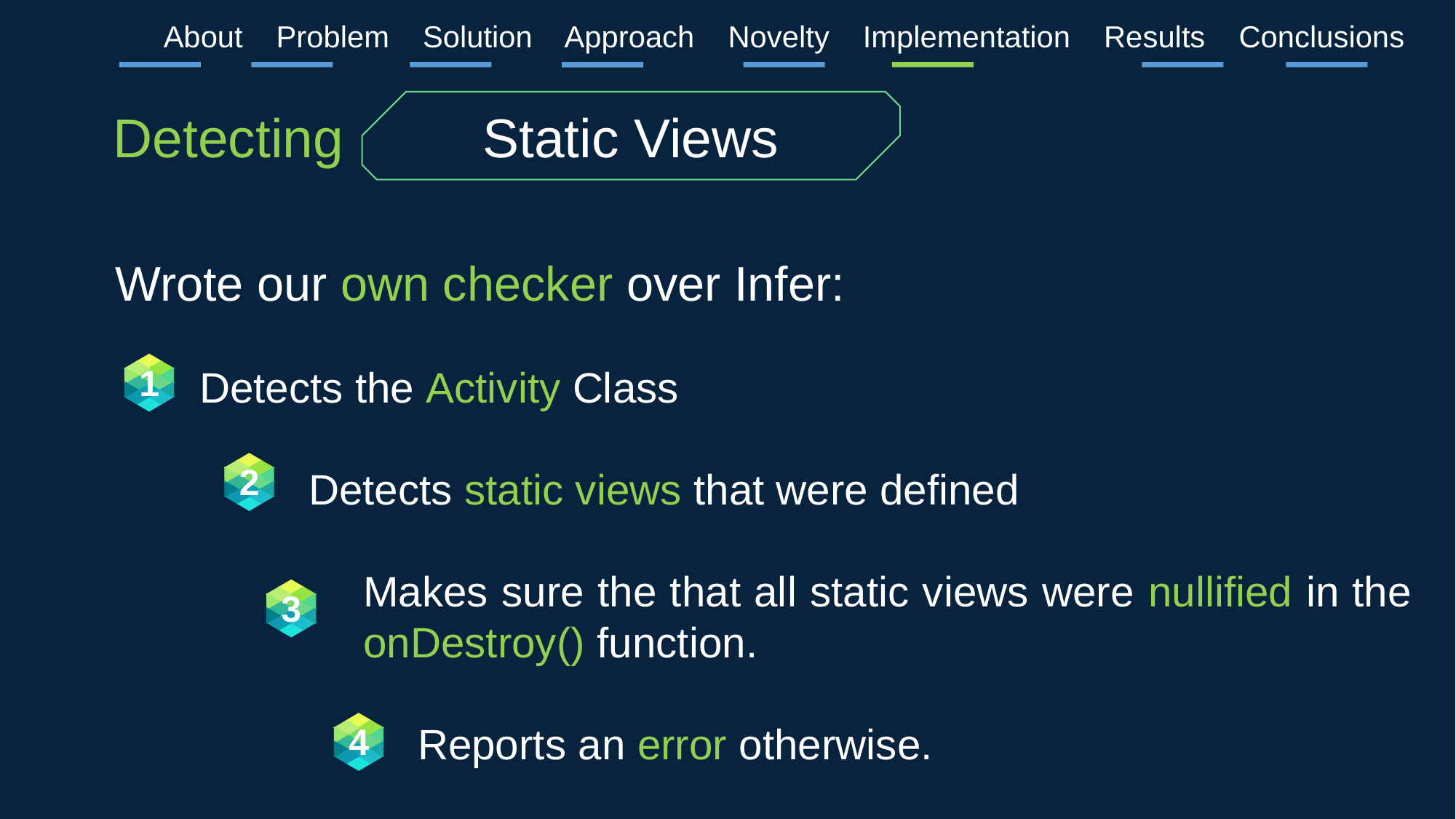

About    Problem    Solution    Approach    Novelty    Implementation    Results    Conclusions

Static Views
Detecting
Wrote our own checker over Infer:

1

Detects the Activity Class

	Detects static views that were defined

Makes sure the that all static views were nullified in the onDestroy() function.

Reports an error otherwise.
2

3

4